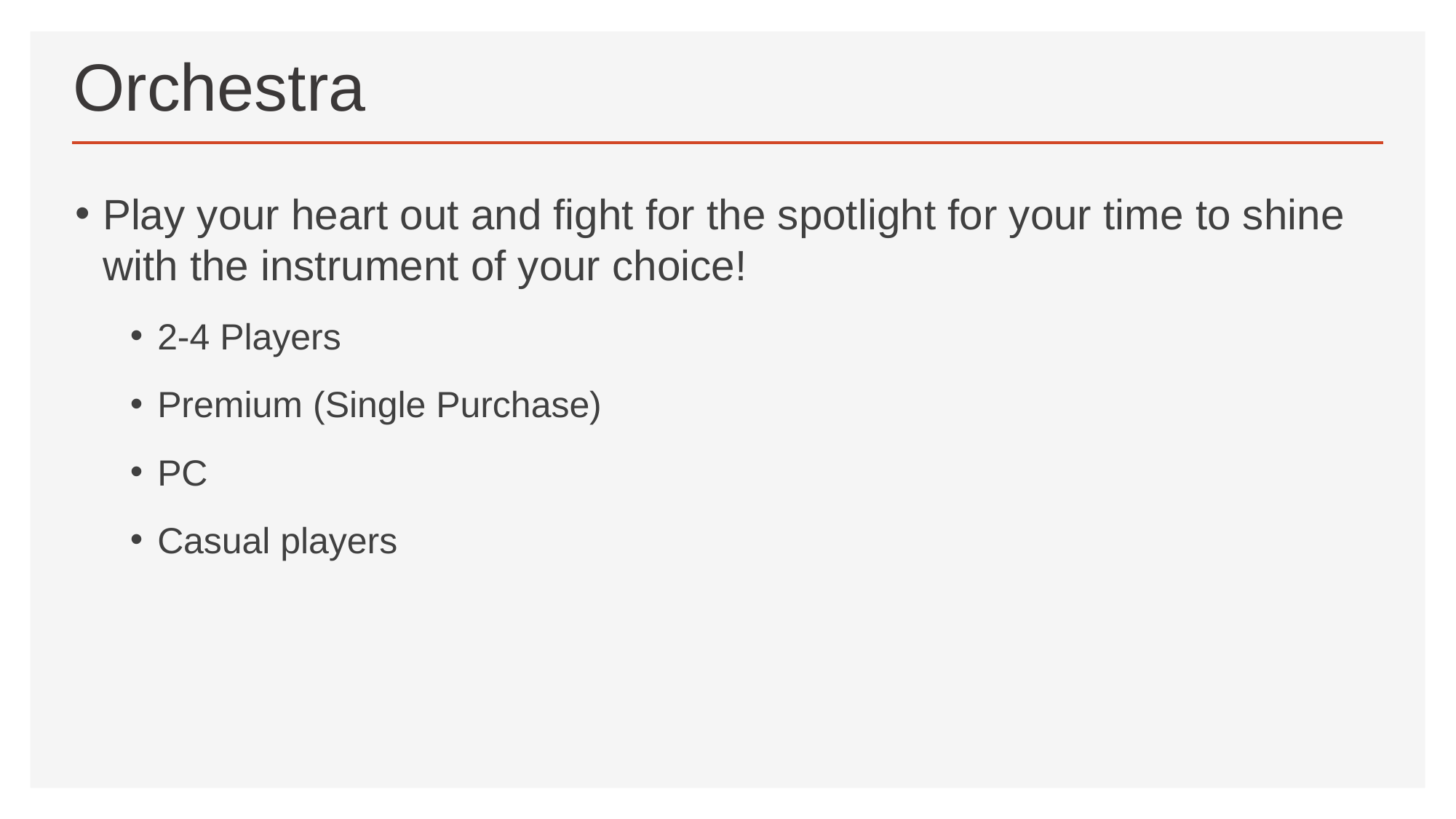

# Orchestra
Play your heart out and fight for the spotlight for your time to shine with the instrument of your choice!
2-4 Players
Premium (Single Purchase)
PC
Casual players